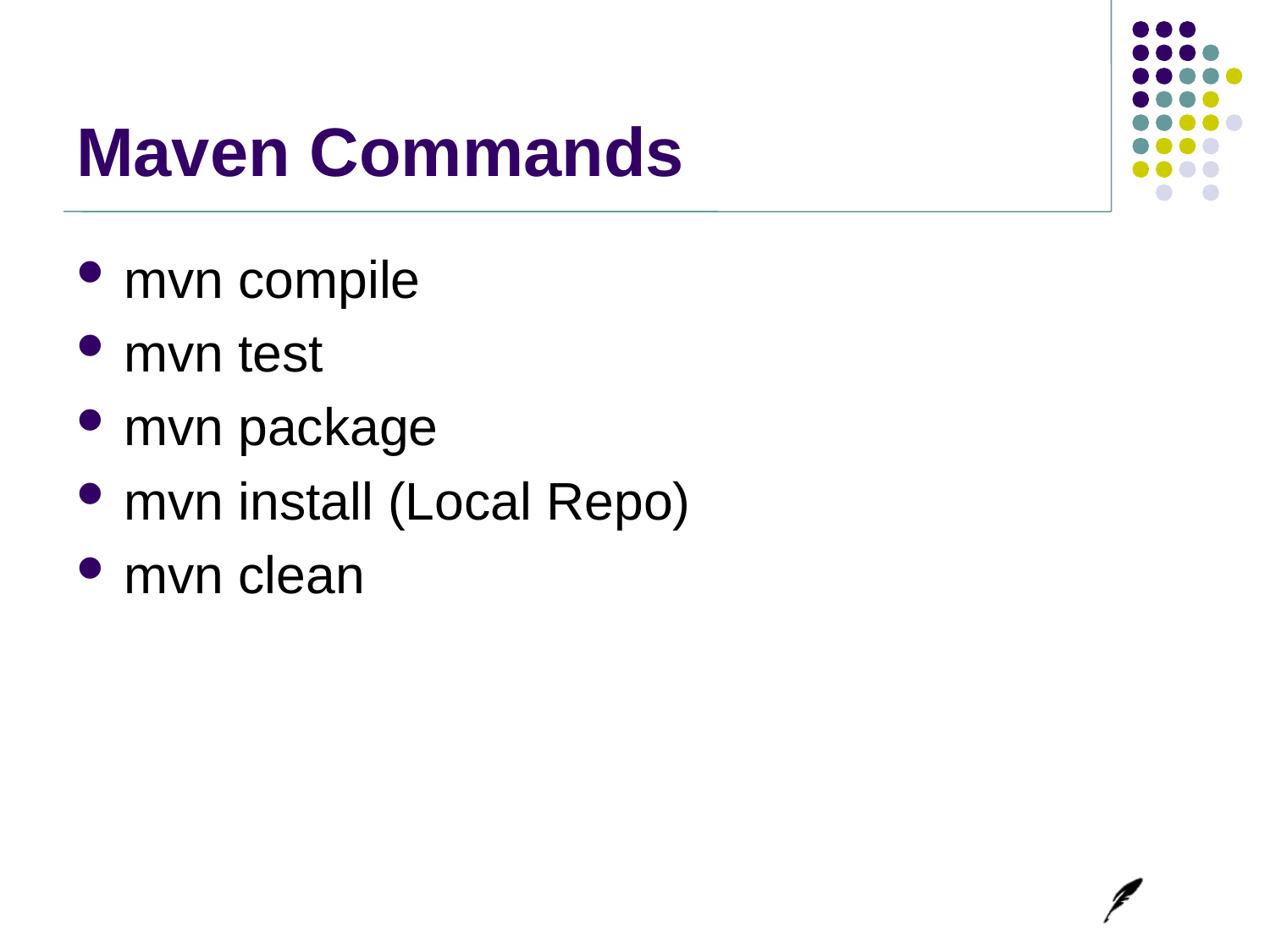

# Maven Commands
mvn compile
mvn test
mvn package
mvn install (Local Repo)
mvn clean